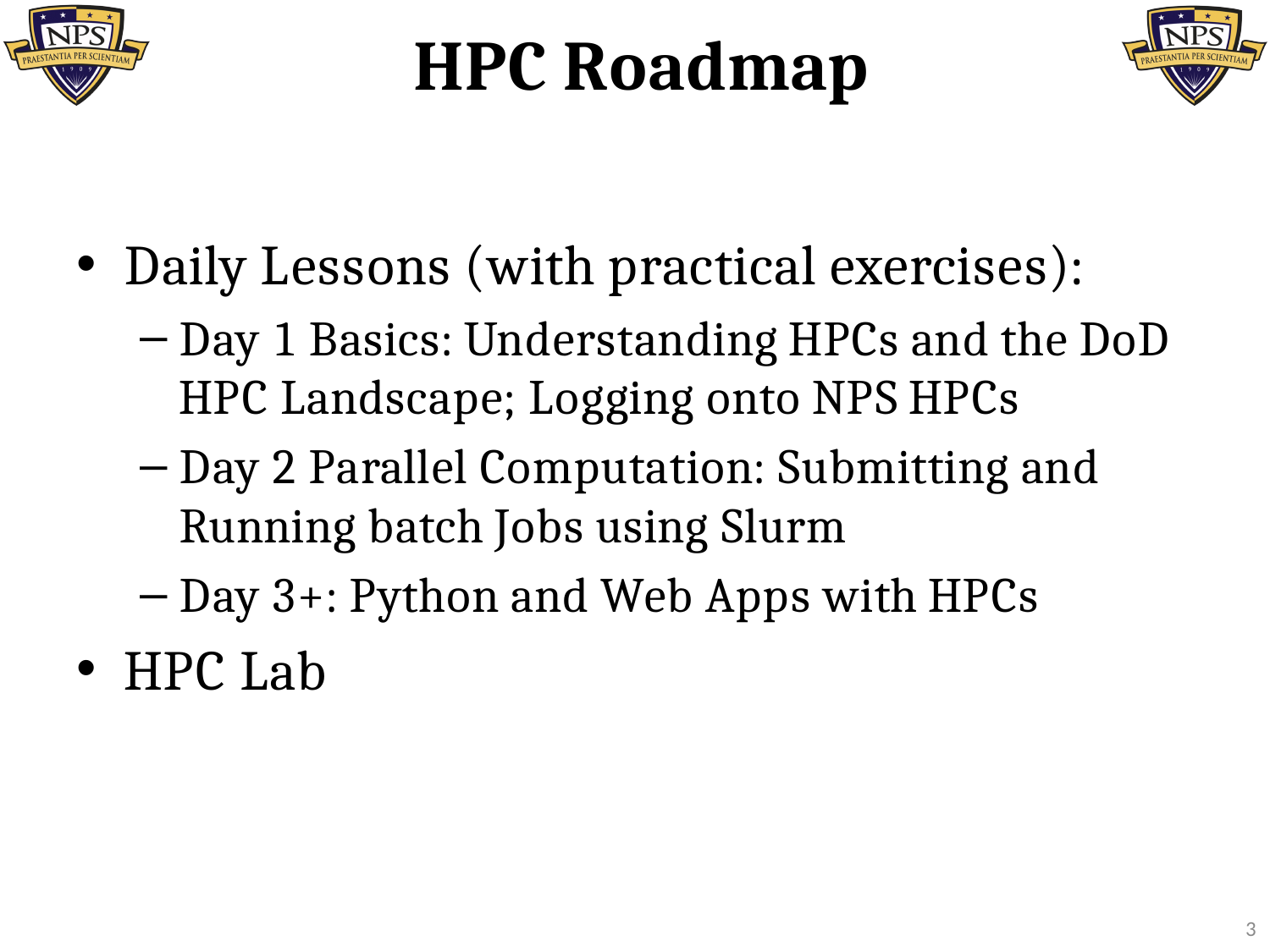

# HPC Roadmap
Daily Lessons (with practical exercises):
Day 1 Basics: Understanding HPCs and the DoD HPC Landscape; Logging onto NPS HPCs
Day 2 Parallel Computation: Submitting and Running batch Jobs using Slurm
Day 3+: Python and Web Apps with HPCs
HPC Lab
3